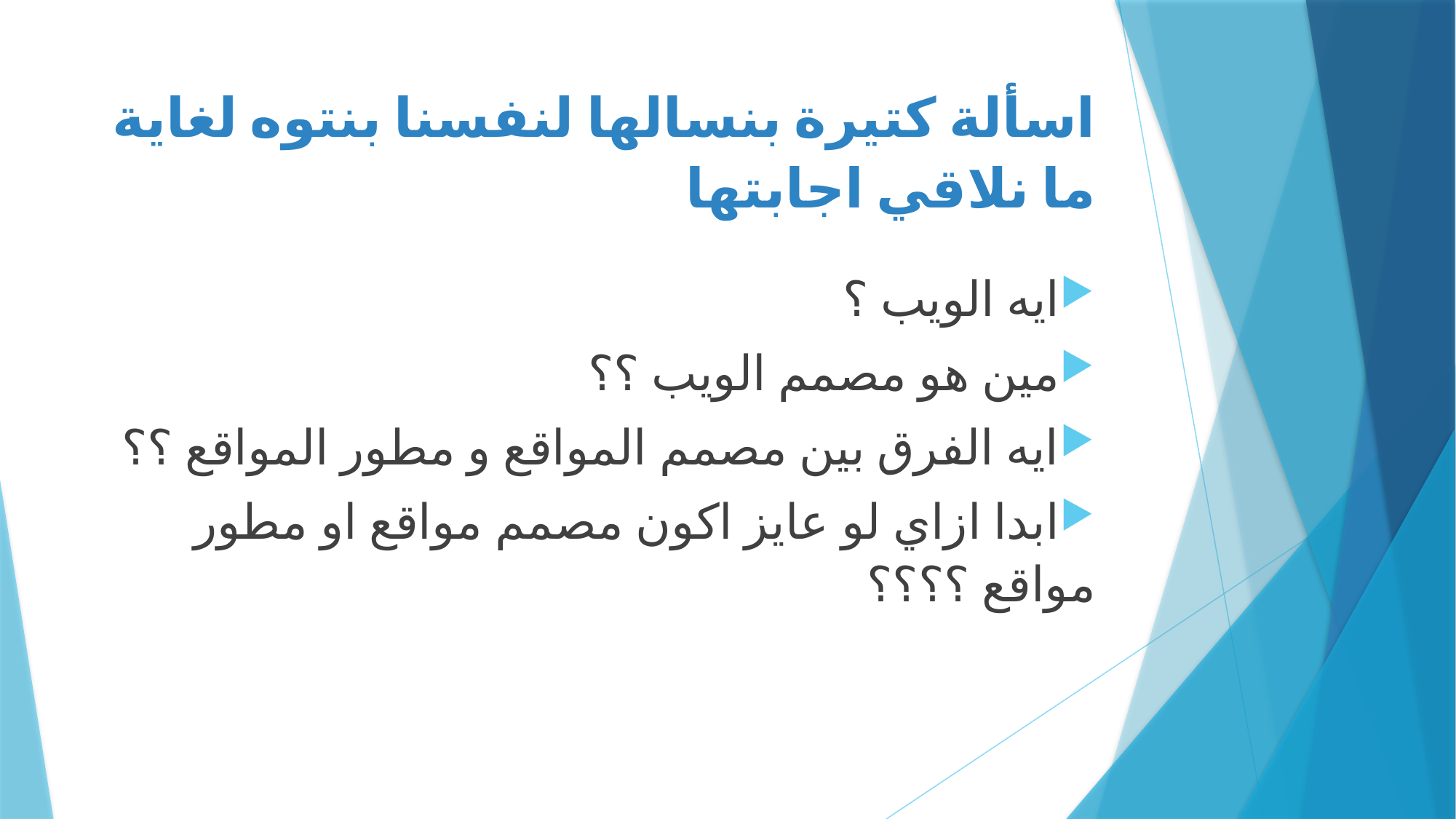

# اسألة كتيرة بنسالها لنفسنا بنتوه لغاية ما نلاقي اجابتها
ايه الويب ؟
مين هو مصمم الويب ؟؟
ايه الفرق بين مصمم المواقع و مطور المواقع ؟؟
ابدا ازاي لو عايز اكون مصمم مواقع او مطور مواقع ؟؟؟؟